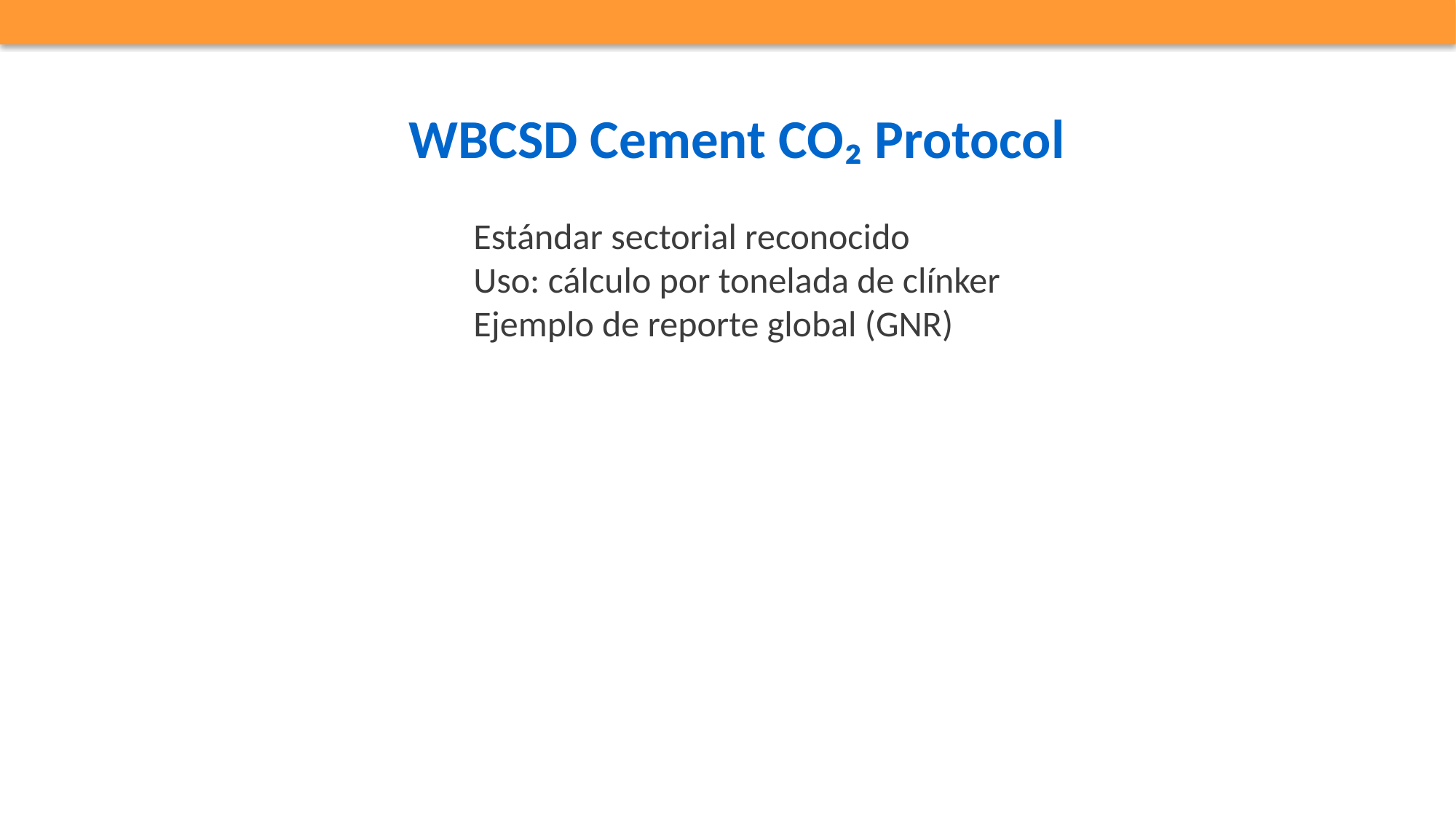

WBCSD Cement CO₂ Protocol

Estándar sectorial reconocido
Uso: cálculo por tonelada de clínker
Ejemplo de reporte global (GNR)